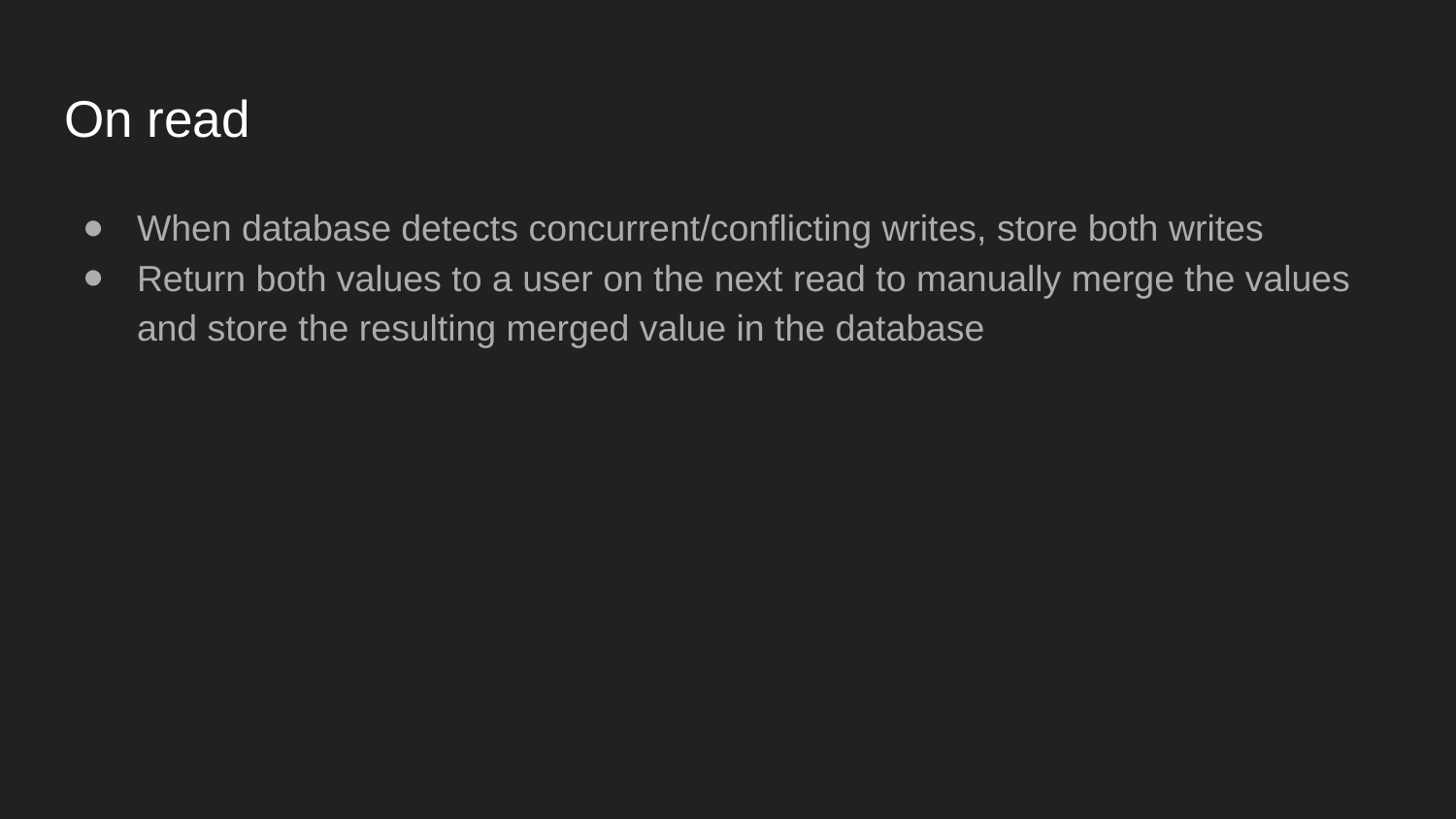

# On read
When database detects concurrent/conflicting writes, store both writes
Return both values to a user on the next read to manually merge the values and store the resulting merged value in the database